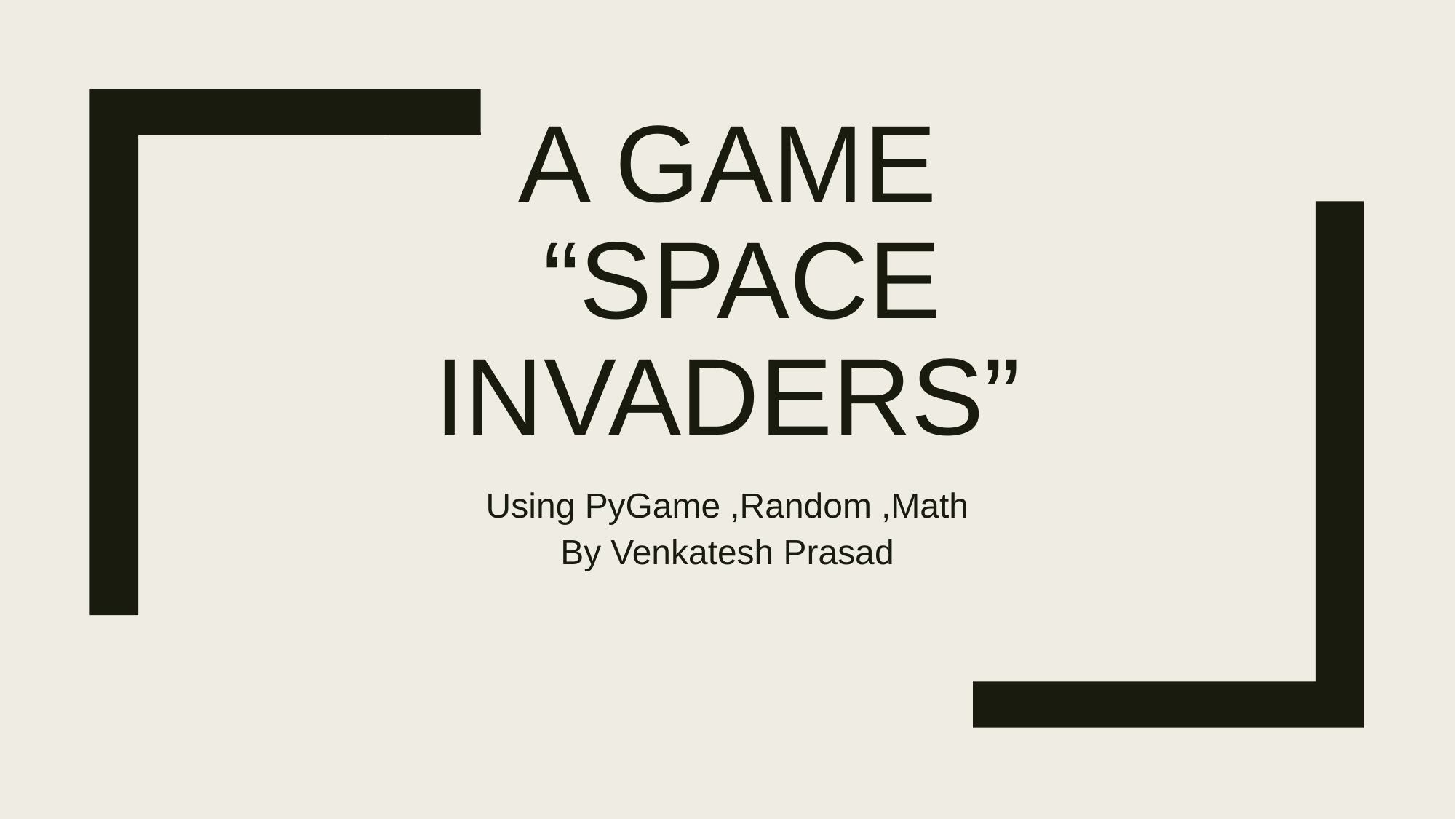

# A Game “Space Invaders”
Using PyGame ,Random ,Math
By Venkatesh Prasad